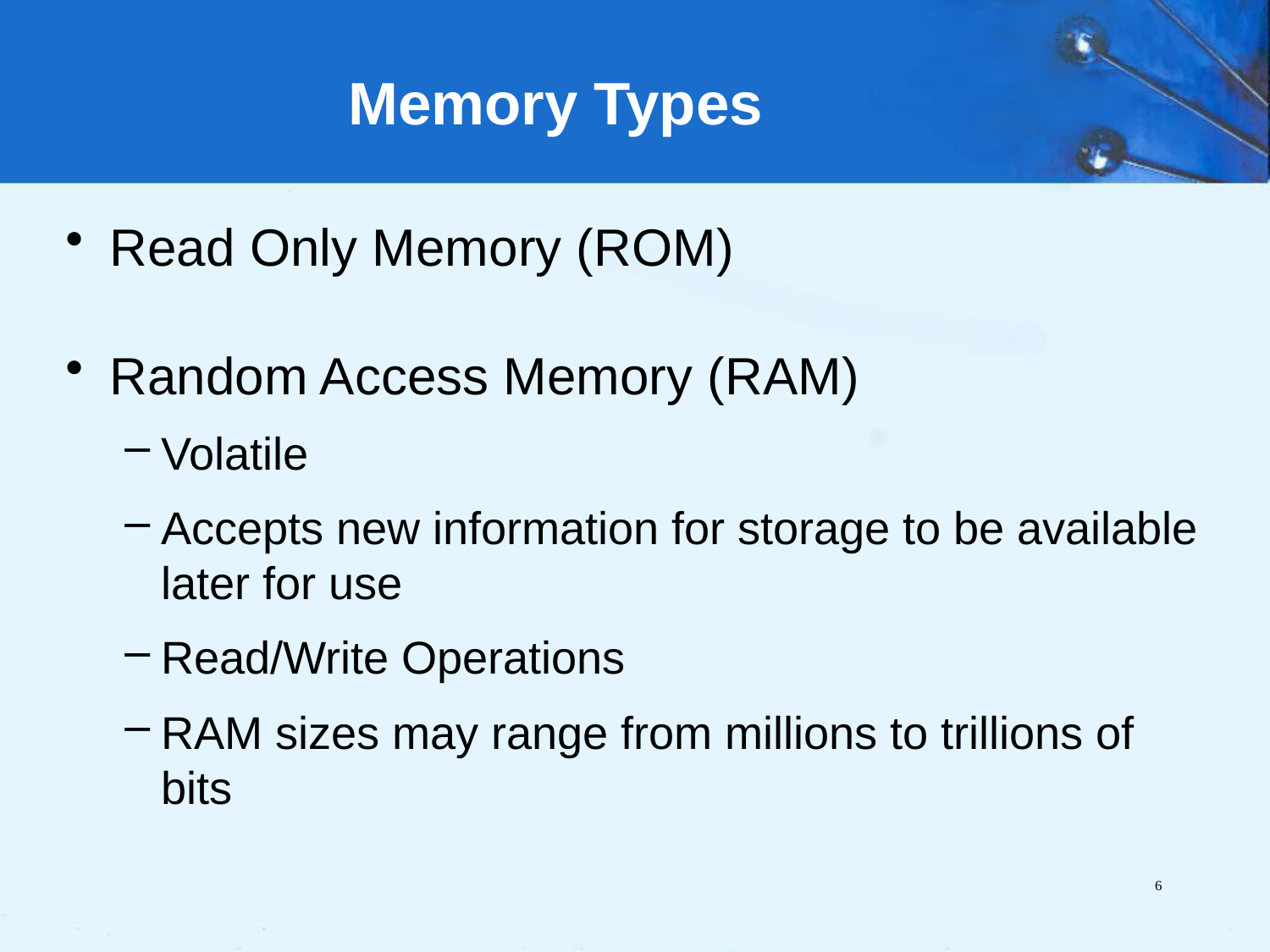

Memory Types
Read Only Memory (ROM)
Random Access Memory (RAM)
Volatile
Accepts new information for storage to be available later for use
Read/Write Operations
RAM sizes may range from millions to trillions of bits
6